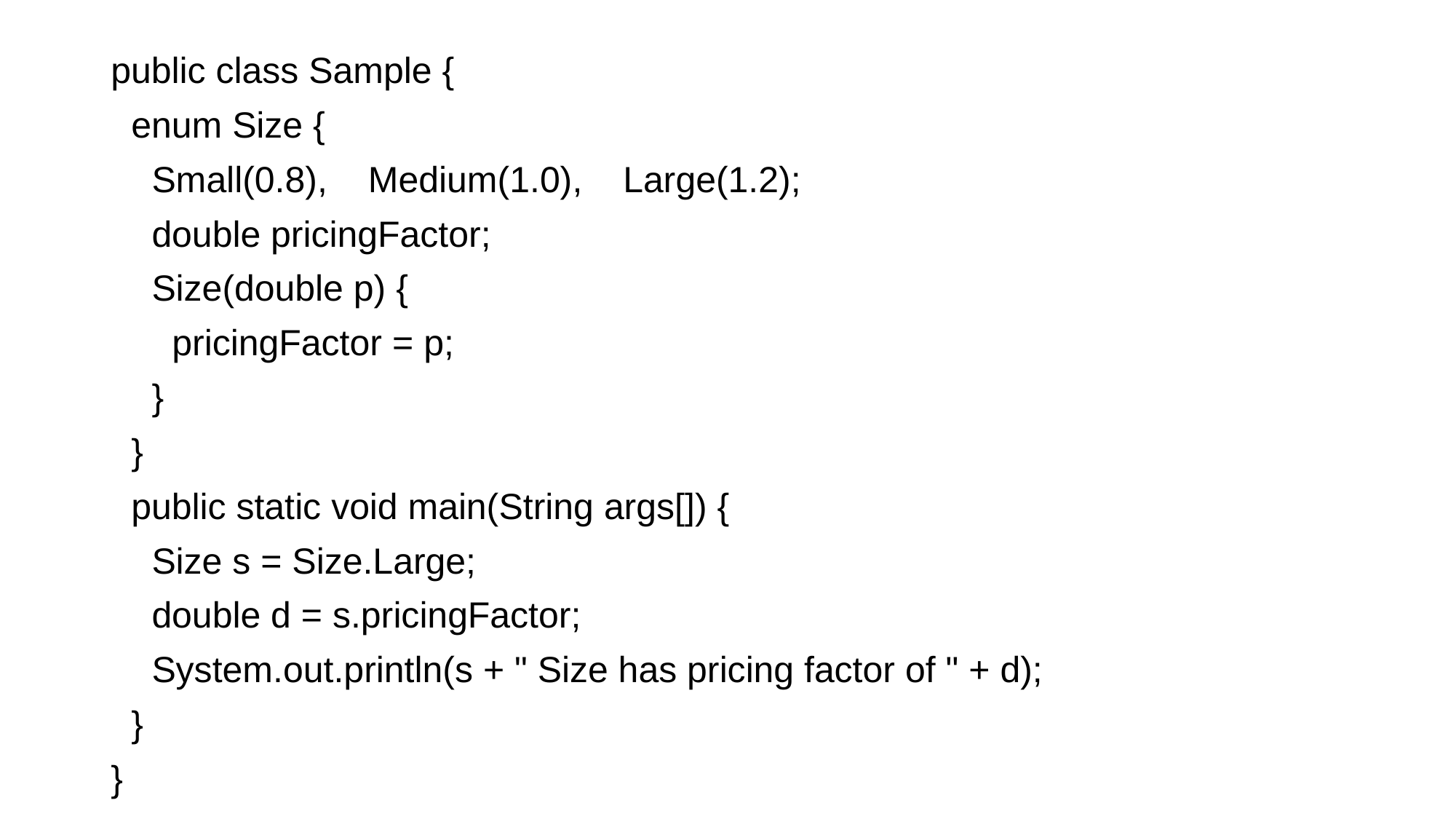

public class Sample {
  enum Size {
    Small(0.8),    Medium(1.0),    Large(1.2);
    double pricingFactor;
    Size(double p) {
      pricingFactor = p;
    }
  }
  public static void main(String args[]) {
    Size s = Size.Large;
    double d = s.pricingFactor;
    System.out.println(s + " Size has pricing factor of " + d);
  }
}